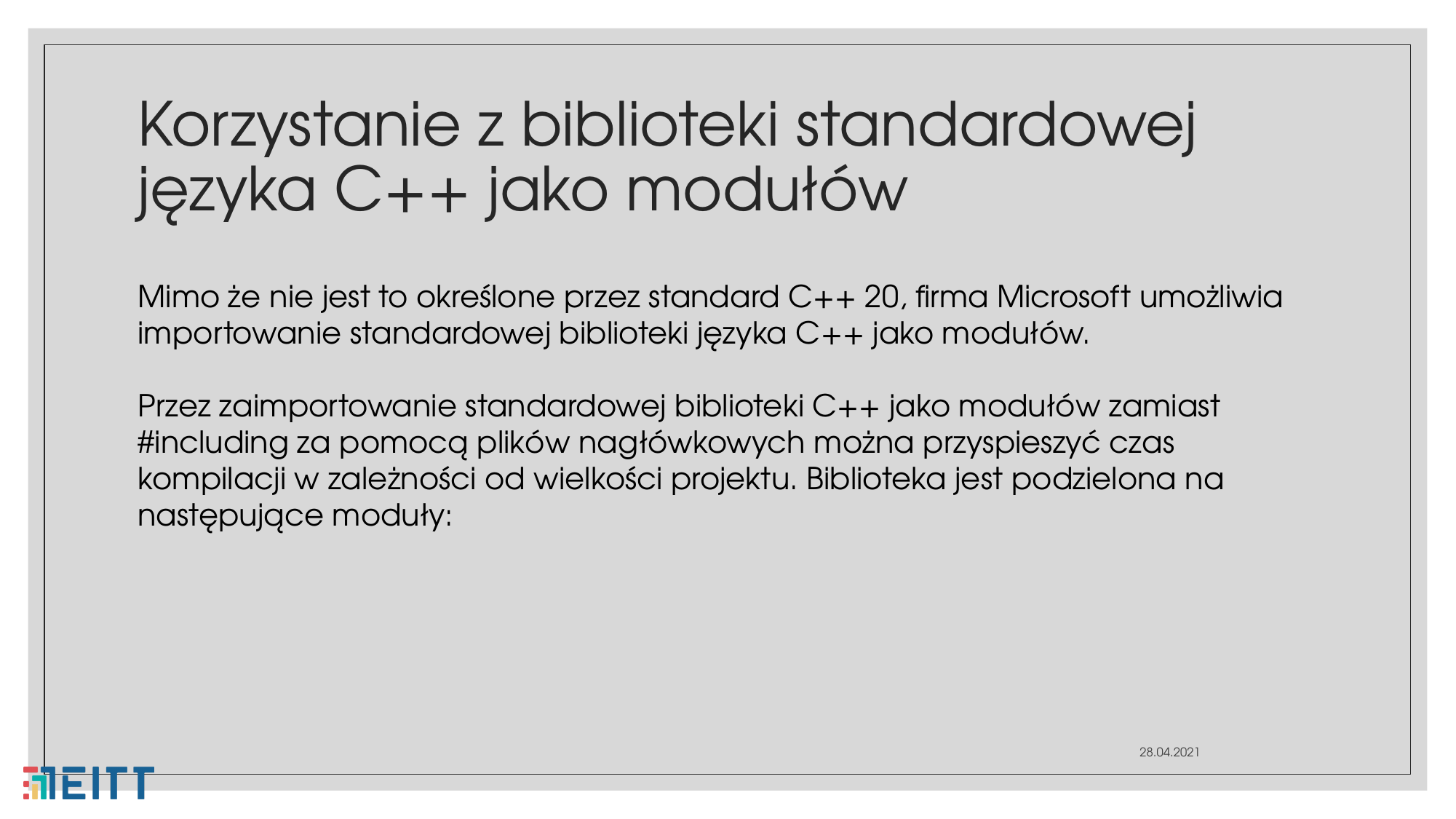

# Korzystanie z biblioteki standardowej języka C++ jako modułów
Mimo że nie jest to określone przez standard C++ 20, firma Microsoft umożliwia importowanie standardowej biblioteki języka C++ jako modułów.

Przez zaimportowanie standardowej biblioteki C++ jako modułów zamiast #including za pomocą plików nagłówkowych można przyspieszyć czas kompilacji w zależności od wielkości projektu. Biblioteka jest podzielona na następujące moduły:
28.04.2021